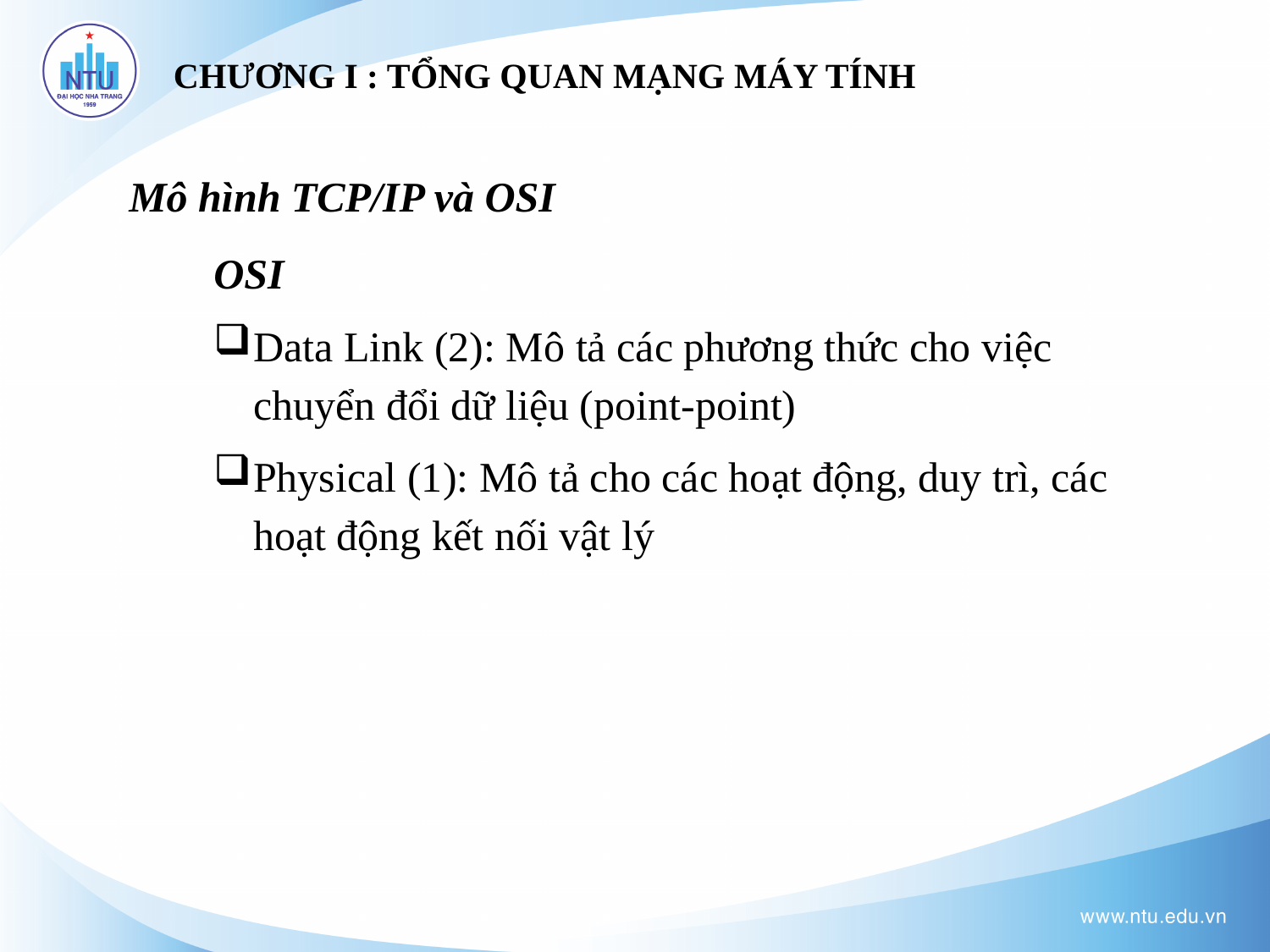

# CHƯƠNG I : TỔNG QUAN MẠNG MÁY TÍNH
Mô hình TCP/IP và OSI
OSI
Data Link (2): Mô tả các phương thức cho việc chuyển đổi dữ liệu (point-point)
Physical (1): Mô tả cho các hoạt động, duy trì, các hoạt động kết nối vật lý